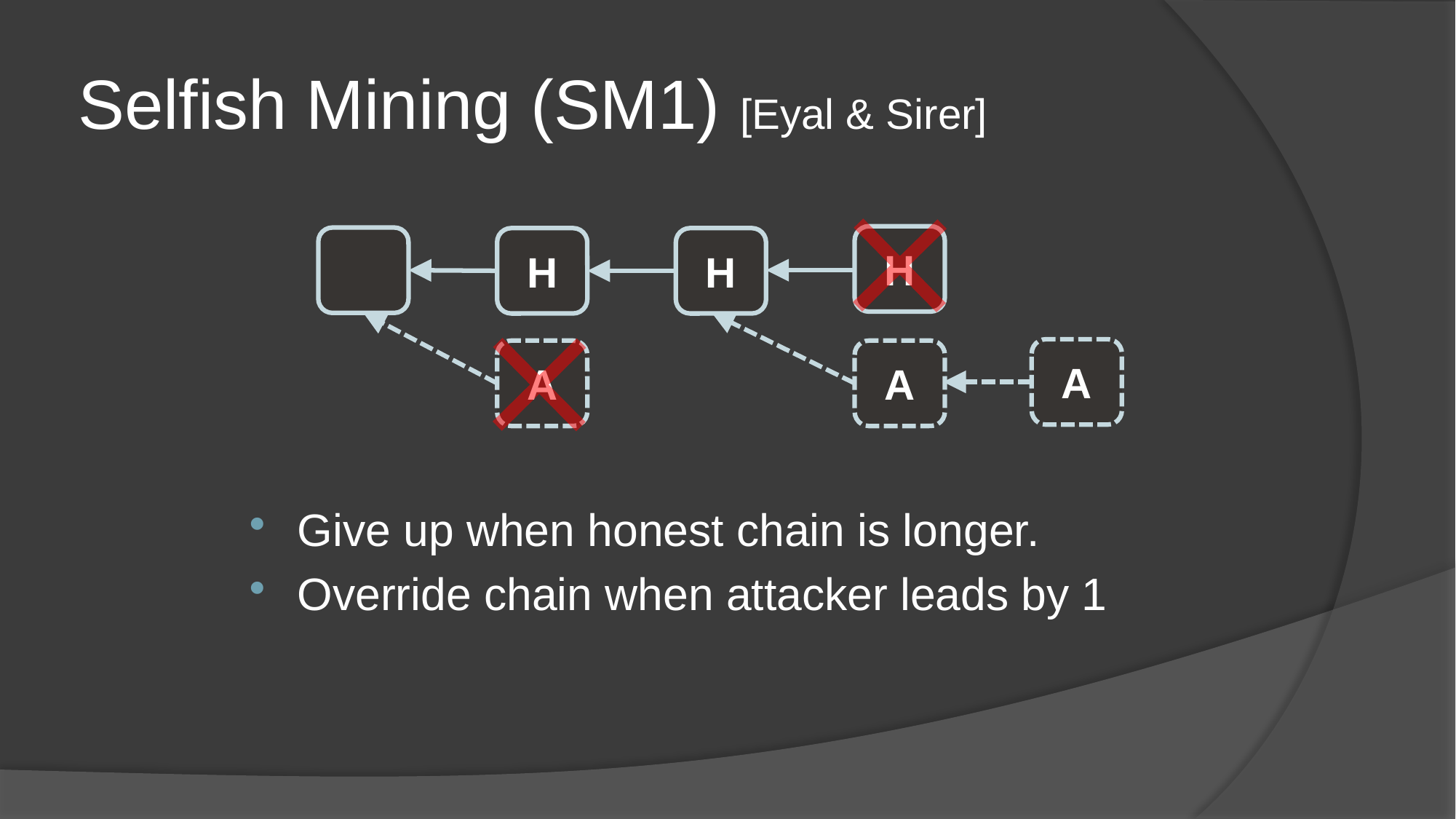

# Selfish Mining (SM1) [Eyal & Sirer]

H

H
H
A
A

A
Give up when honest chain is longer.
Override chain when attacker leads by 1